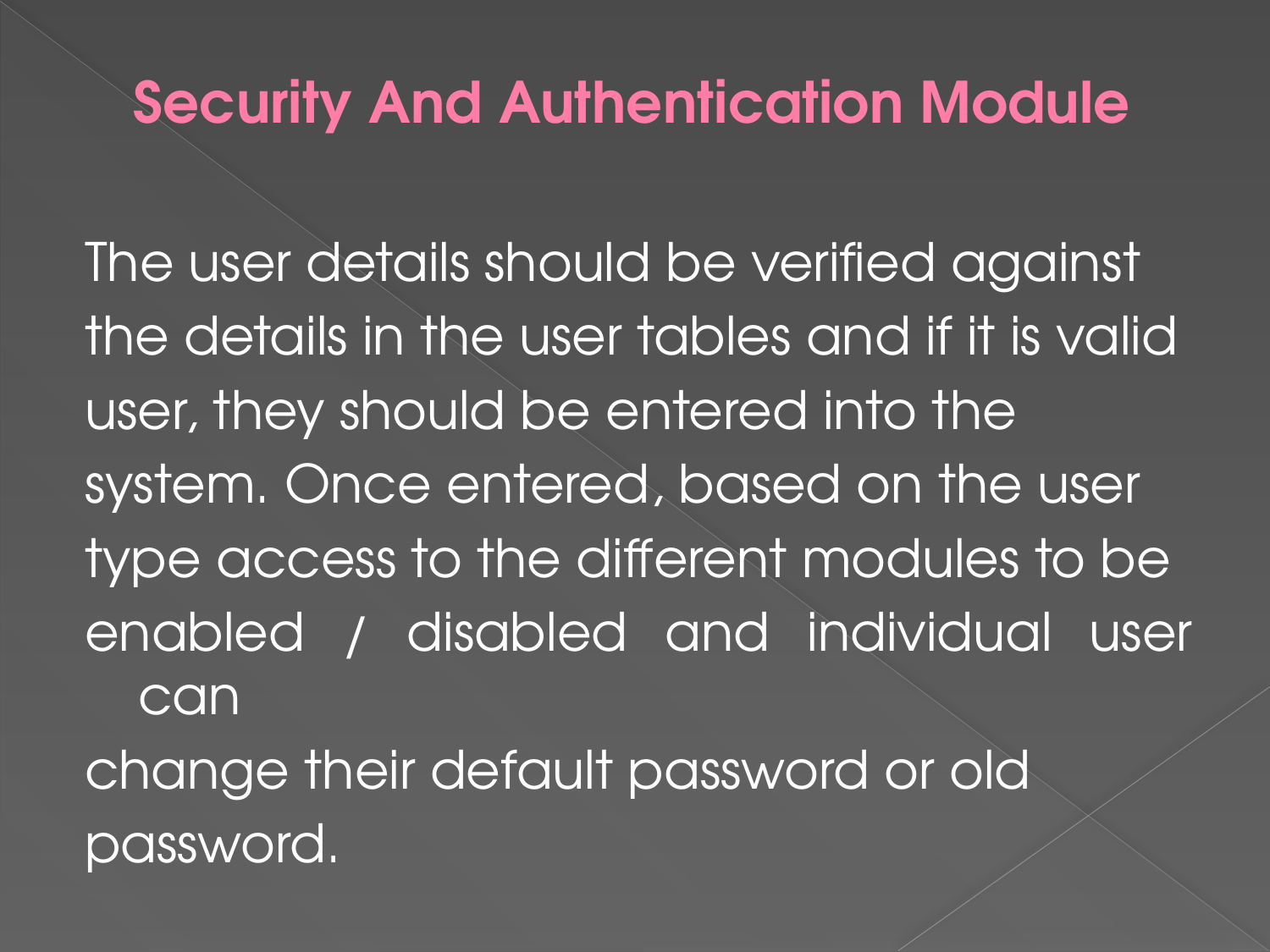

# Security And Authentication Module
The user details should be verified against
the details in the user tables and if it is valid
user, they should be entered into the
system. Once entered, based on the user
type access to the different modules to be
enabled / disabled and individual user can
change their default password or old
password.